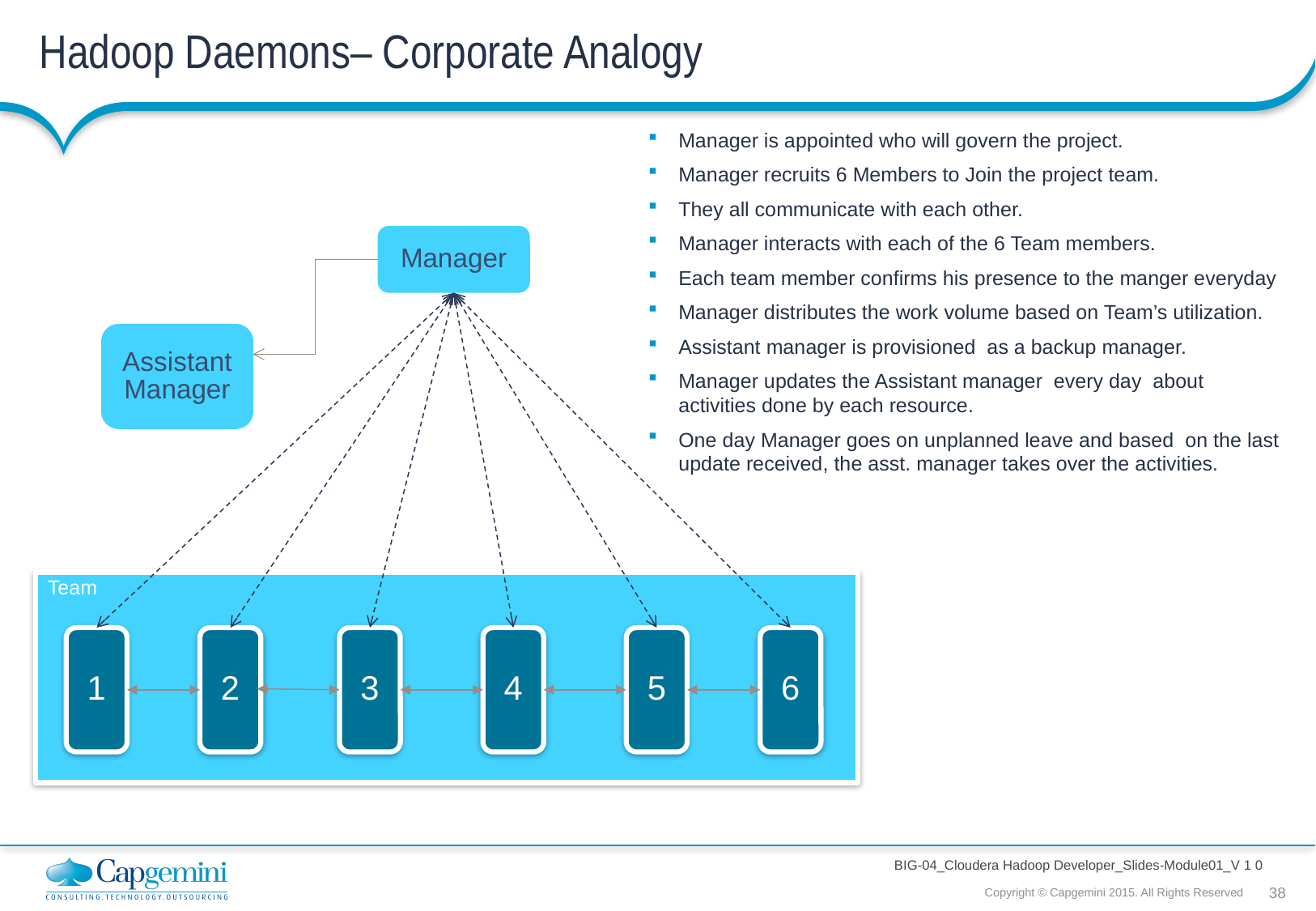

# Hadoop Daemons– Corporate Analogy
Manager is appointed who will govern the project.
Manager recruits 6 Members to Join the project team.
They all communicate with each other.
Manager interacts with each of the 6 Team members.
Each team member confirms his presence to the manger everyday
Manager distributes the work volume based on Team’s utilization.
Assistant manager is provisioned  as a backup manager.
Manager updates the Assistant manager  every day  about  activities done by each resource.
One day Manager goes on unplanned leave and based  on the last update received, the asst. manager takes over the activities.

Manager
Assistant
Manager

Team
1
2
3
4
5
6